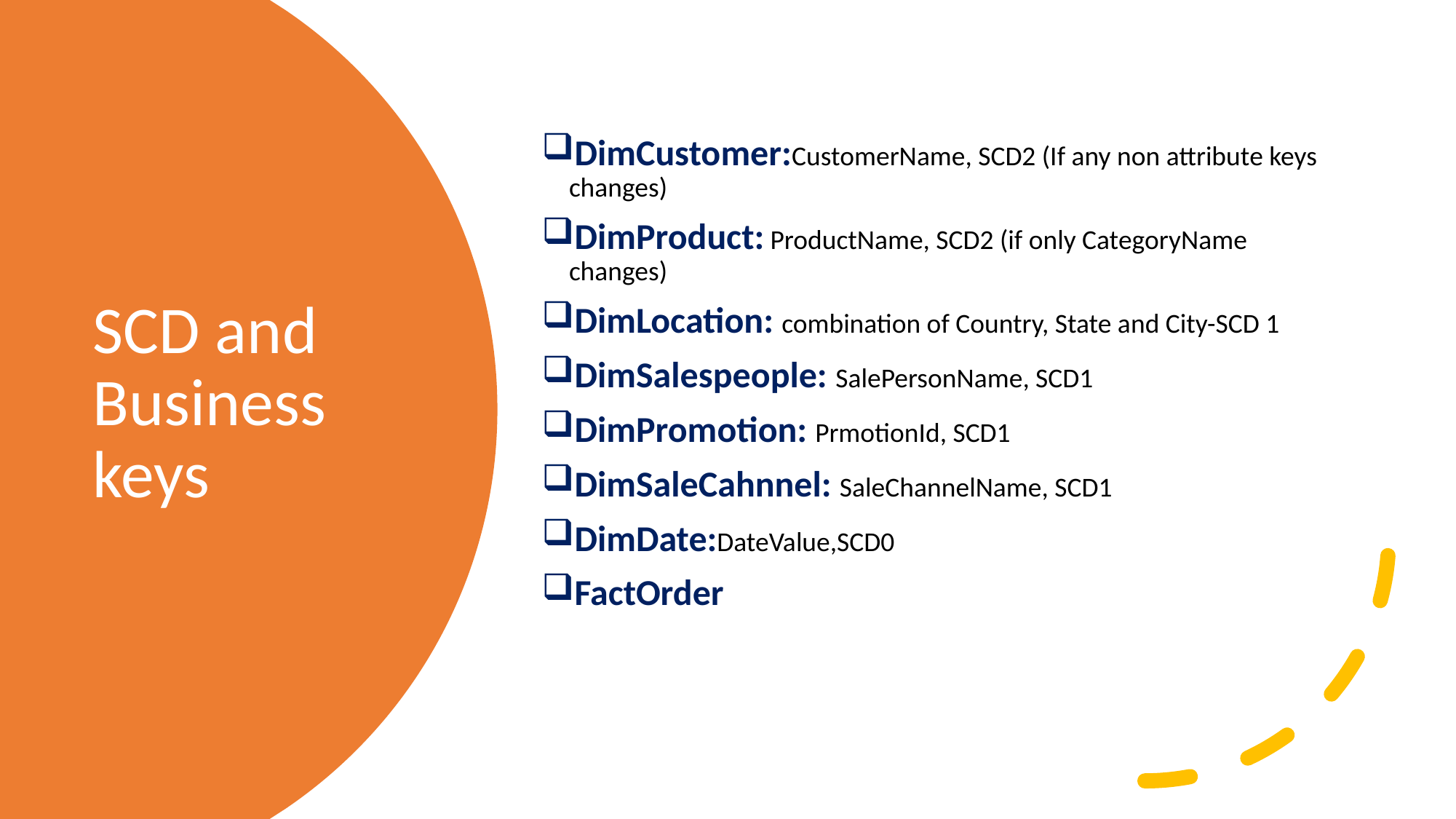

DimCustomer:CustomerName, SCD2 (If any non attribute keys changes)
DimProduct: ProductName, SCD2 (if only CategoryName changes)
DimLocation: combination of Country, State and City-SCD 1
DimSalespeople: SalePersonName, SCD1
DimPromotion: PrmotionId, SCD1
DimSaleCahnnel: SaleChannelName, SCD1
DimDate:DateValue,SCD0
FactOrder

# SCD and Business keys